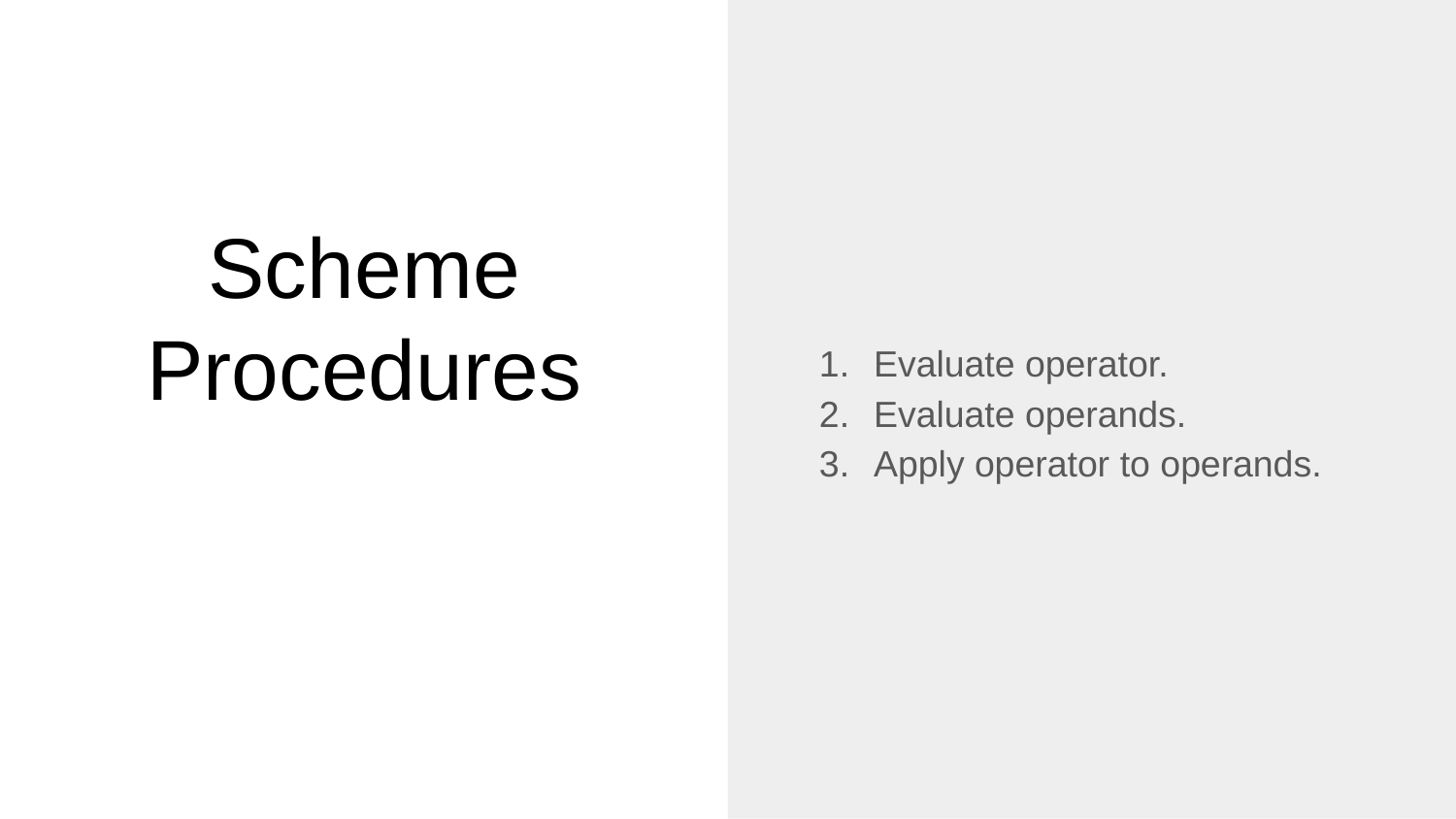

Evaluate operator.
Evaluate operands.
Apply operator to operands.
# Scheme Procedures